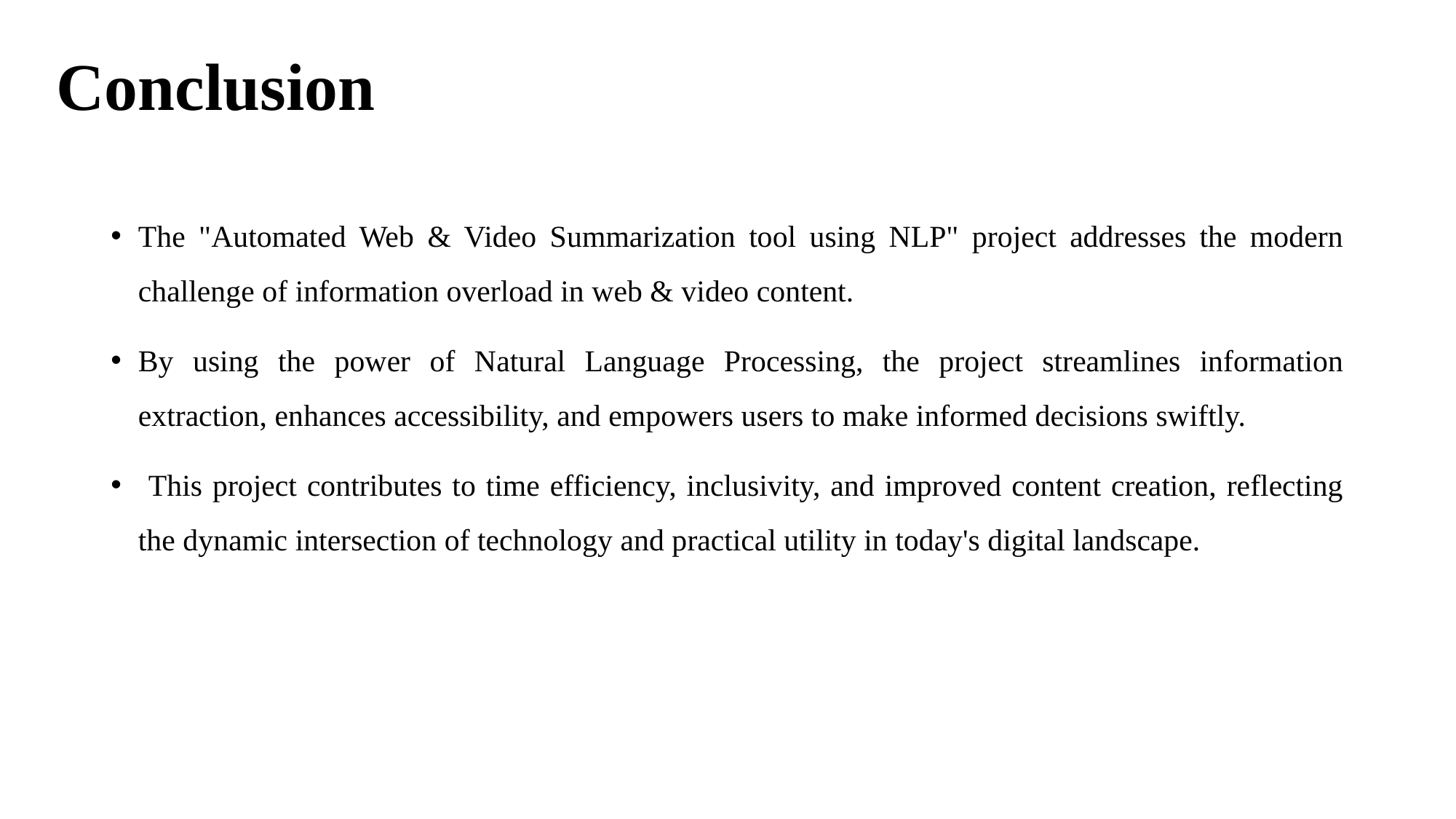

# Conclusion

The "Automated Web & Video Summarization tool using NLP" project addresses the modern challenge of information overload in web & video content.
By using the power of Natural Language Processing, the project streamlines information extraction, enhances accessibility, and empowers users to make informed decisions swiftly.
 This project contributes to time efficiency, inclusivity, and improved content creation, reflecting the dynamic intersection of technology and practical utility in today's digital landscape.
BE Project NBNSTIC 2023-24
29